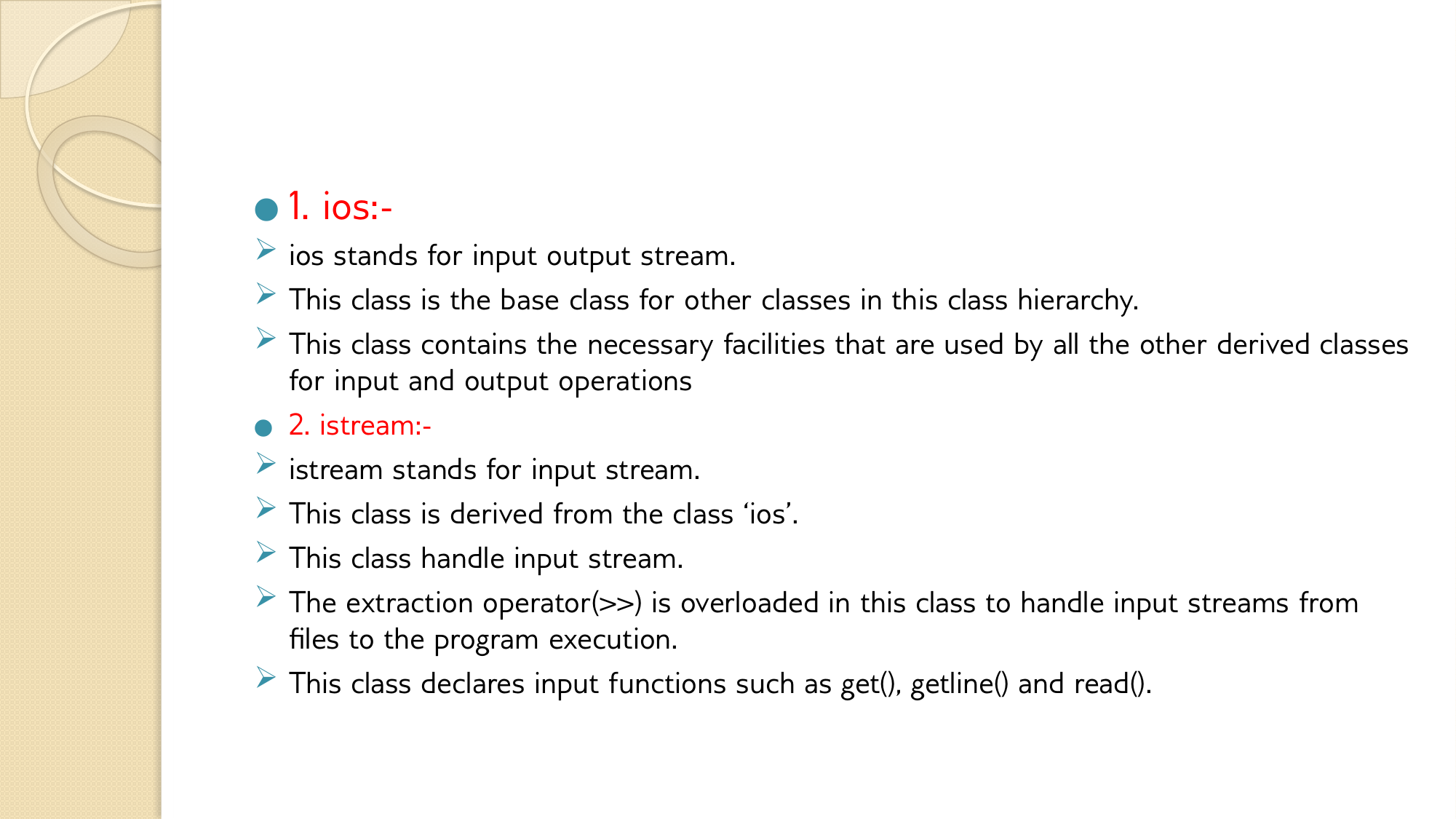

#
1. ios:-
ios stands for input output stream.
This class is the base class for other classes in this class hierarchy.
This class contains the necessary facilities that are used by all the other derived classes for input and output operations
2. istream:-
istream stands for input stream.
This class is derived from the class ‘ios’.
This class handle input stream.
The extraction operator(>>) is overloaded in this class to handle input streams from files to the program execution.
This class declares input functions such as get(), getline() and read().